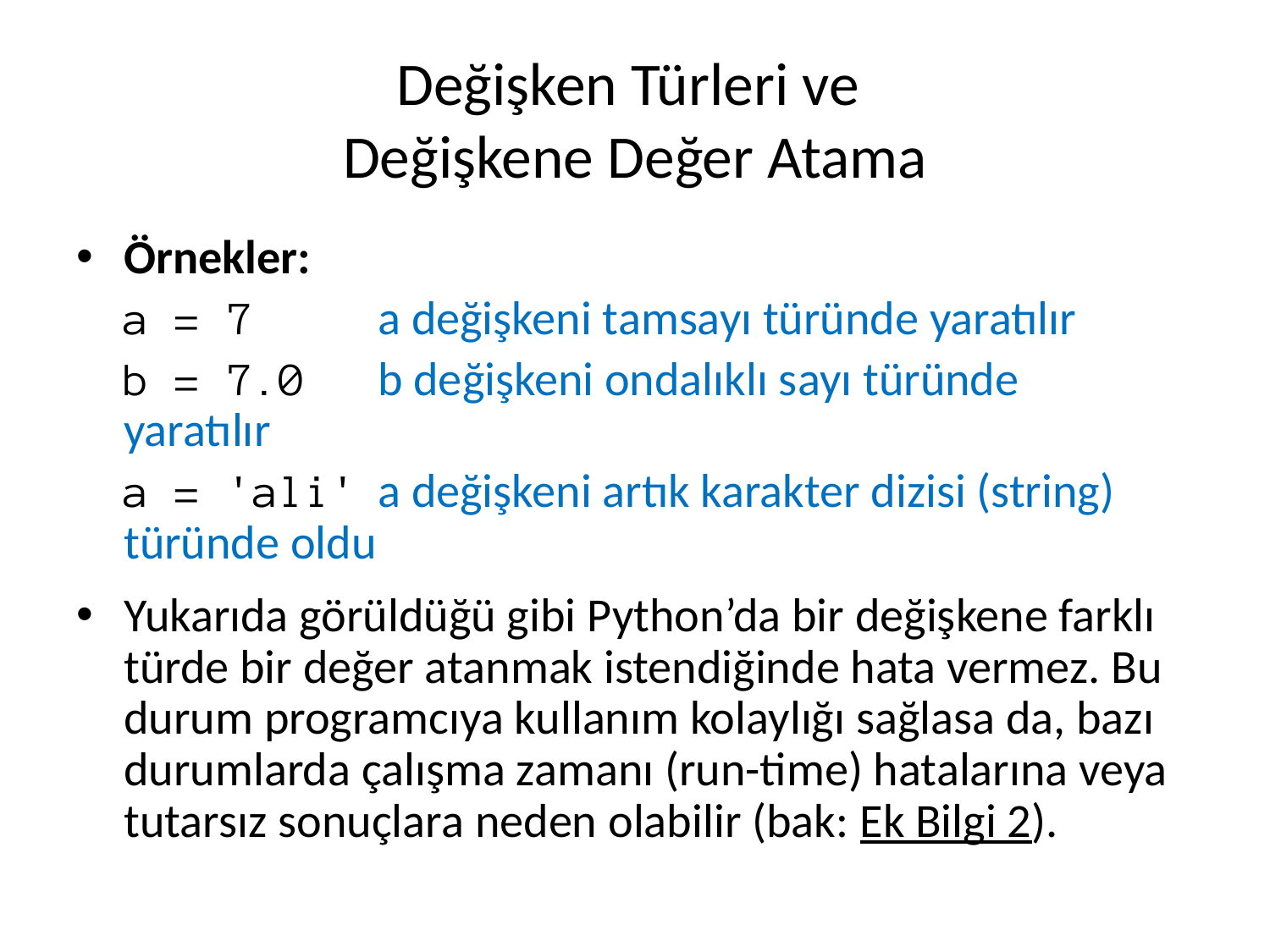

# Değişken Türleri ve Değişkene Değer Atama
Örnekler:
	a = 7	a değişkeni tamsayı türünde yaratılır
	b = 7.0	b değişkeni ondalıklı sayı türünde 	yaratılır
	a = 'ali'	a değişkeni artık karakter dizisi (string) 	türünde oldu
Yukarıda görüldüğü gibi Python’da bir değişkene farklı türde bir değer atanmak istendiğinde hata vermez. Bu durum programcıya kullanım kolaylığı sağlasa da, bazı durumlarda çalışma zamanı (run-time) hatalarına veya tutarsız sonuçlara neden olabilir (bak: Ek Bilgi 2).